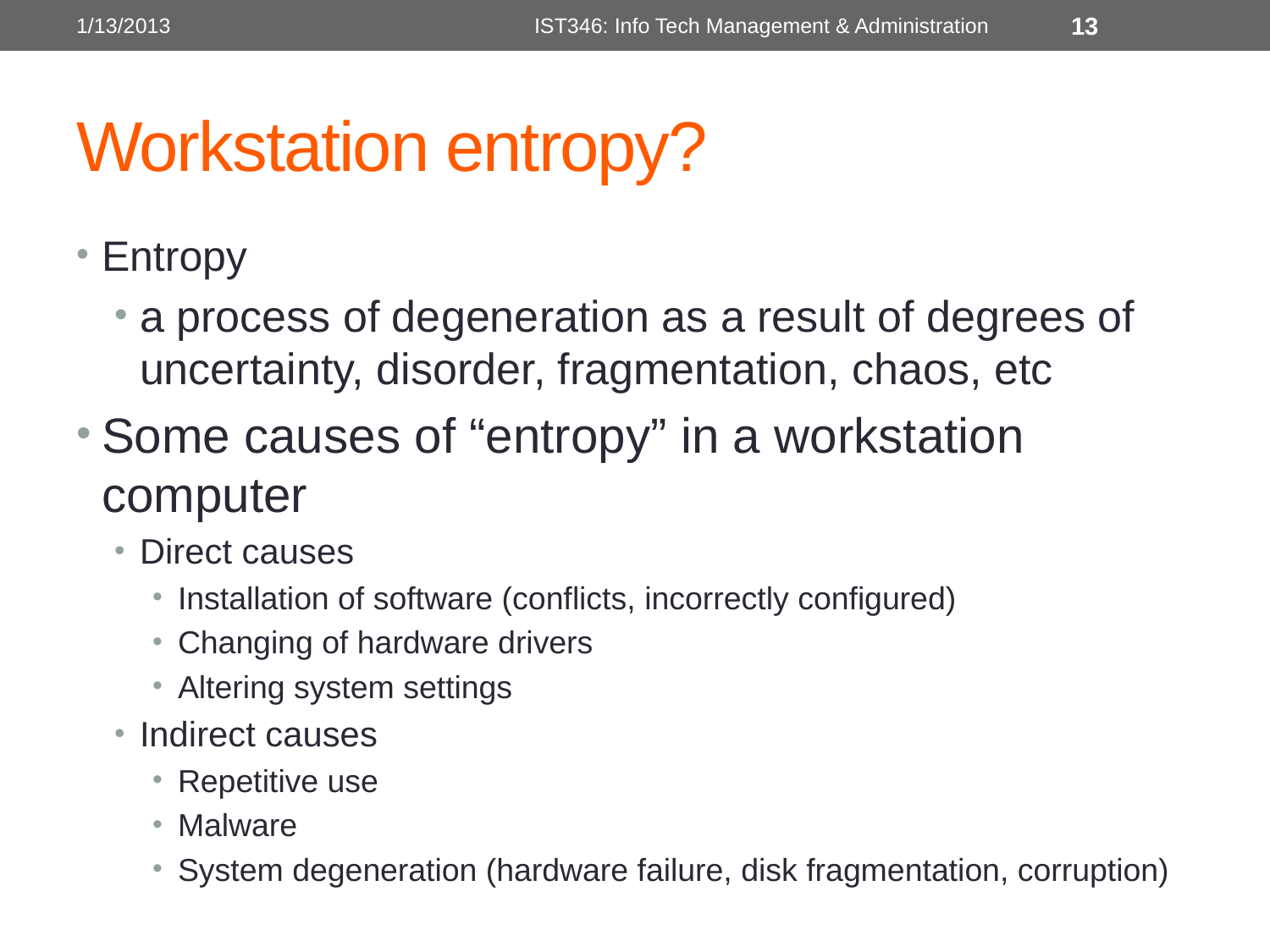

1/13/2013
IST346: Info Tech Management & Administration
13
# Workstation entropy?
Entropy
a process of degeneration as a result of degrees of uncertainty, disorder, fragmentation, chaos, etc
Some causes of “entropy” in a workstation computer
Direct causes
Installation of software (conflicts, incorrectly configured)
Changing of hardware drivers
Altering system settings
Indirect causes
Repetitive use
Malware
System degeneration (hardware failure, disk fragmentation, corruption)